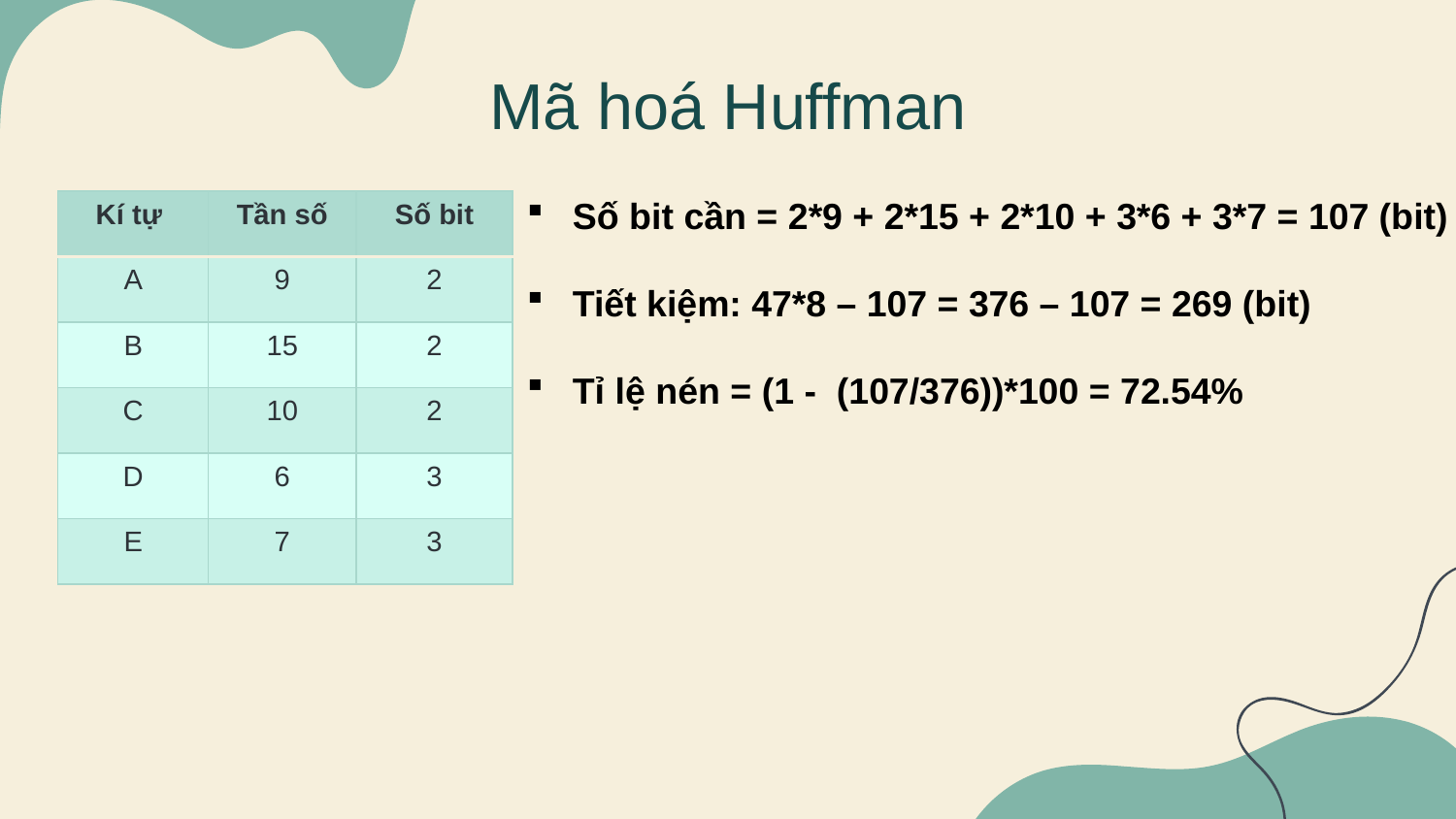

Mã hoá Huffman
Số bit cần = 2*9 + 2*15 + 2*10 + 3*6 + 3*7 = 107 (bit)

Tiết kiệm: 47*8 – 107 = 376 – 107 = 269 (bit)

Tỉ lệ nén = (1 -  (107/376))*100 = 72.54%
| Kí tự | Tần số | Số bit |
| --- | --- | --- |
| A | 9 | 2 |
| B | 15 | 2 |
| C | 10 | 2 |
| D | 6 | 3 |
| E | 7 | 3 |